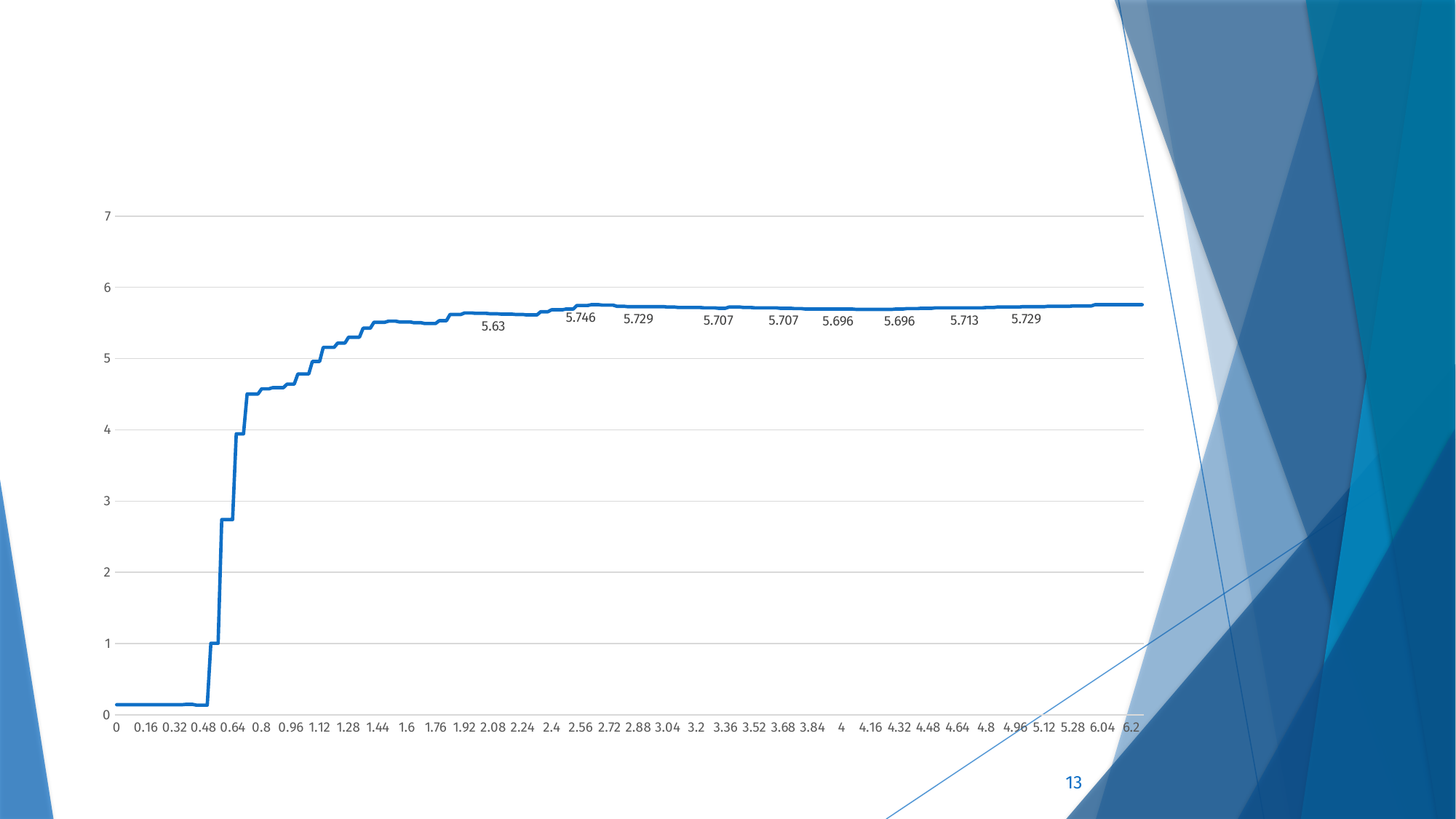

#

### Chart

| Category |  |
|---|---|
| 0 | 0.143 |
| 0.02 | 0.143 |
| 0.04 | 0.143 |
| 0.06 | 0.143 |
| 0.08 | 0.143 |
| 0.1 | 0.143 |
| 0.12 | 0.143 |
| 0.14000000000000001 | 0.143 |
| 0.16 | 0.143 |
| 0.18 | 0.143 |
| 0.2 | 0.143 |
| 0.22 | 0.143 |
| 0.24 | 0.143 |
| 0.26 | 0.143 |
| 0.28000000000000003 | 0.143 |
| 0.3 | 0.143 |
| 0.32 | 0.143 |
| 0.34 | 0.143 |
| 0.36 | 0.143 |
| 0.38 | 0.148 |
| 0.4 | 0.148 |
| 0.42 | 0.148 |
| 0.44 | 0.137 |
| 0.46 | 0.137 |
| 0.48 | 0.137 |
| 0.5 | 0.137 |
| 0.52 | 1.005 |
| 0.54 | 1.005 |
| 0.56000000000000005 | 1.005 |
| 0.57999999999999996 | 2.741 |
| 0.6 | 2.741 |
| 0.62 | 2.741 |
| 0.64 | 2.741 |
| 0.66 | 3.944 |
| 0.68 | 3.944 |
| 0.7 | 3.944 |
| 0.72 | 4.504 |
| 0.74 | 4.504 |
| 0.76 | 4.504 |
| 0.78 | 4.504 |
| 0.8 | 4.576 |
| 0.82 | 4.576 |
| 0.84 | 4.576 |
| 0.86 | 4.592 |
| 0.88 | 4.592 |
| 0.9 | 4.592 |
| 0.92 | 4.592 |
| 0.94 | 4.642 |
| 0.96 | 4.642 |
| 0.98 | 4.642 |
| 1 | 4.785 |
| 1.02 | 4.785 |
| 1.04 | 4.785 |
| 1.06 | 4.785 |
| 1.08 | 4.96 |
| 1.1000000000000001 | 4.96 |
| 1.1200000000000001 | 4.96 |
| 1.1399999999999999 | 5.158 |
| 1.1599999999999999 | 5.158 |
| 1.18 | 5.158 |
| 1.2 | 5.158 |
| 1.22 | 5.219 |
| 1.24 | 5.219 |
| 1.26 | 5.219 |
| 1.28 | 5.301 |
| 1.3 | 5.301 |
| 1.32 | 5.301 |
| 1.34 | 5.301 |
| 1.36 | 5.427 |
| 1.38 | 5.427 |
| 1.4 | 5.427 |
| 1.42 | 5.51 |
| 1.44 | 5.51 |
| 1.46 | 5.51 |
| 1.48 | 5.51 |
| 1.5 | 5.526 |
| 1.52 | 5.526 |
| 1.54 | 5.526 |
| 1.56 | 5.515 |
| 1.58 | 5.515 |
| 1.6 | 5.515 |
| 1.62 | 5.515 |
| 1.64 | 5.504 |
| 1.66 | 5.504 |
| 1.68 | 5.504 |
| 1.7 | 5.493 |
| 1.72 | 5.493 |
| 1.74 | 5.493 |
| 1.76 | 5.493 |
| 1.78 | 5.532 |
| 1.8 | 5.532 |
| 1.82 | 5.532 |
| 1.84 | 5.62 |
| 1.86 | 5.62 |
| 1.88 | 5.62 |
| 1.9 | 5.62 |
| 1.92 | 5.641 |
| 1.94 | 5.641 |
| 1.96 | 5.641 |
| 1.98 | 5.636 |
| 2 | 5.636 |
| 2.02 | 5.636 |
| 2.04 | 5.636 |
| 2.06 | 5.63 |
| 2.08 | 5.63 |
| 2.1 | 5.63 |
| 2.12 | 5.625 |
| 2.14 | 5.625 |
| 2.16 | 5.625 |
| 2.1800000000000002 | 5.625 |
| 2.2000000000000002 | 5.62 |
| 2.2200000000000002 | 5.62 |
| 2.2400000000000002 | 5.62 |
| 2.2599999999999998 | 5.614 |
| 2.2799999999999998 | 5.614 |
| 2.2999999999999998 | 5.614 |
| 2.3199999999999998 | 5.614 |
| 2.34 | 5.658 |
| 2.36 | 5.658 |
| 2.38 | 5.658 |
| 2.4 | 5.685 |
| 2.42 | 5.685 |
| 2.44 | 5.685 |
| 2.46 | 5.685 |
| 2.48 | 5.696 |
| 2.5 | 5.696 |
| 2.52 | 5.696 |
| 2.54 | 5.746 |
| 2.56 | 5.746 |
| 2.58 | 5.746 |
| 2.6 | 5.746 |
| 2.62 | 5.757 |
| 2.64 | 5.757 |
| 2.66 | 5.757 |
| 2.68 | 5.751 |
| 2.7 | 5.751 |
| 2.72 | 5.751 |
| 2.74 | 5.751 |
| 2.76 | 5.735 |
| 2.78 | 5.735 |
| 2.8 | 5.735 |
| 2.82 | 5.729 |
| 2.84 | 5.729 |
| 2.86 | 5.729 |
| 2.88 | 5.729 |
| 2.9 | 5.729 |
| 2.92 | 5.729 |
| 2.94 | 5.729 |
| 2.96 | 5.729 |
| 2.98 | 5.729 |
| 3 | 5.729 |
| 3.02 | 5.729 |
| 3.04 | 5.724 |
| 3.06 | 5.724 |
| 3.08 | 5.724 |
| 3.1 | 5.718 |
| 3.12 | 5.718 |
| 3.14 | 5.718 |
| 3.16 | 5.718 |
| 3.18 | 5.718 |
| 3.2 | 5.718 |
| 3.22 | 5.718 |
| 3.24 | 5.713 |
| 3.26 | 5.713 |
| 3.28 | 5.713 |
| 3.3 | 5.713 |
| 3.32 | 5.707 |
| 3.34 | 5.707 |
| 3.36 | 5.707 |
| 3.38 | 5.724 |
| 3.4 | 5.724 |
| 3.42 | 5.724 |
| 3.44 | 5.724 |
| 3.46 | 5.718 |
| 3.48 | 5.718 |
| 3.5 | 5.718 |
| 3.52 | 5.713 |
| 3.54 | 5.713 |
| 3.56 | 5.713 |
| 3.58 | 5.713 |
| 3.6 | 5.713 |
| 3.62 | 5.713 |
| 3.64 | 5.713 |
| 3.66 | 5.707 |
| 3.68 | 5.707 |
| 3.7 | 5.707 |
| 3.72 | 5.707 |
| 3.74 | 5.702 |
| 3.76 | 5.702 |
| 3.78 | 5.702 |
| 3.8 | 5.696 |
| 3.82 | 5.696 |
| 3.84 | 5.696 |
| 3.86 | 5.696 |
| 3.88 | 5.696 |
| 3.9 | 5.696 |
| 3.92 | 5.696 |
| 3.94 | 5.696 |
| 3.96 | 5.696 |
| 3.98 | 5.696 |
| 4 | 5.696 |
| 4.0199999999999996 | 5.696 |
| 4.04 | 5.696 |
| 4.0599999999999996 | 5.696 |
| 4.08 | 5.691 |
| 4.0999999999999996 | 5.691 |
| 4.12 | 5.691 |
| 4.1399999999999997 | 5.691 |
| 4.16 | 5.691 |
| 4.18 | 5.691 |
| 4.2 | 5.691 |
| 4.22 | 5.691 |
| 4.24 | 5.691 |
| 4.26 | 5.691 |
| 4.28 | 5.691 |
| 4.3 | 5.696 |
| 4.32 | 5.696 |
| 4.34 | 5.696 |
| 4.3600000000000003 | 5.702 |
| 4.38 | 5.702 |
| 4.4000000000000004 | 5.702 |
| 4.42 | 5.702 |
| 4.4400000000000004 | 5.707 |
| 4.46 | 5.707 |
| 4.4800000000000004 | 5.707 |
| 4.5 | 5.707 |
| 4.5199999999999996 | 5.713 |
| 4.54 | 5.713 |
| 4.5599999999999996 | 5.713 |
| 4.58 | 5.713 |
| 4.5999999999999996 | 5.713 |
| 4.62 | 5.713 |
| 4.6399999999999997 | 5.713 |
| 4.66 | 5.713 |
| 4.68 | 5.713 |
| 4.7 | 5.713 |
| 4.72 | 5.713 |
| 4.74 | 5.713 |
| 4.76 | 5.713 |
| 4.78 | 5.713 |
| 4.8 | 5.718 |
| 4.82 | 5.718 |
| 4.84 | 5.718 |
| 4.8600000000000003 | 5.724 |
| 4.88 | 5.724 |
| 4.9000000000000004 | 5.724 |
| 4.92 | 5.724 |
| 4.9400000000000004 | 5.724 |
| 4.96 | 5.724 |
| 4.9800000000000004 | 5.724 |
| 5 | 5.729 |
| 5.0199999999999996 | 5.729 |
| 5.04 | 5.729 |
| 5.0599999999999996 | 5.729 |
| 5.08 | 5.729 |
| 5.0999999999999996 | 5.729 |
| 5.12 | 5.729 |
| 5.14 | 5.735 |
| 5.16 | 5.735 |
| 5.18 | 5.735 |
| 5.2 | 5.735 |
| 5.22 | 5.735 |
| 5.24 | 5.735 |
| 5.26 | 5.735 |
| 5.28 | 5.74 |
| 5.3 | 5.74 |
| 5.32 | 5.74 |
| 5.34 | 5.74 |
| 5.36 | 5.74 |
| 5.38 | 5.74 |
| 6 | 5.757 |
| 6.02 | 5.757 |
| 6.04 | 5.757 |
| 6.06 | 5.757 |
| 6.08 | 5.757 |
| 6.1 | 5.757 |
| 6.12 | 5.757 |
| 6.14 | 5.757 |
| 6.16 | 5.757 |
| 6.18 | 5.757 |
| 6.2 | 5.757 |
| 6.22 | 5.757 |
| 6.24 | 5.757 |
| 6.26 | 5.757 |
13